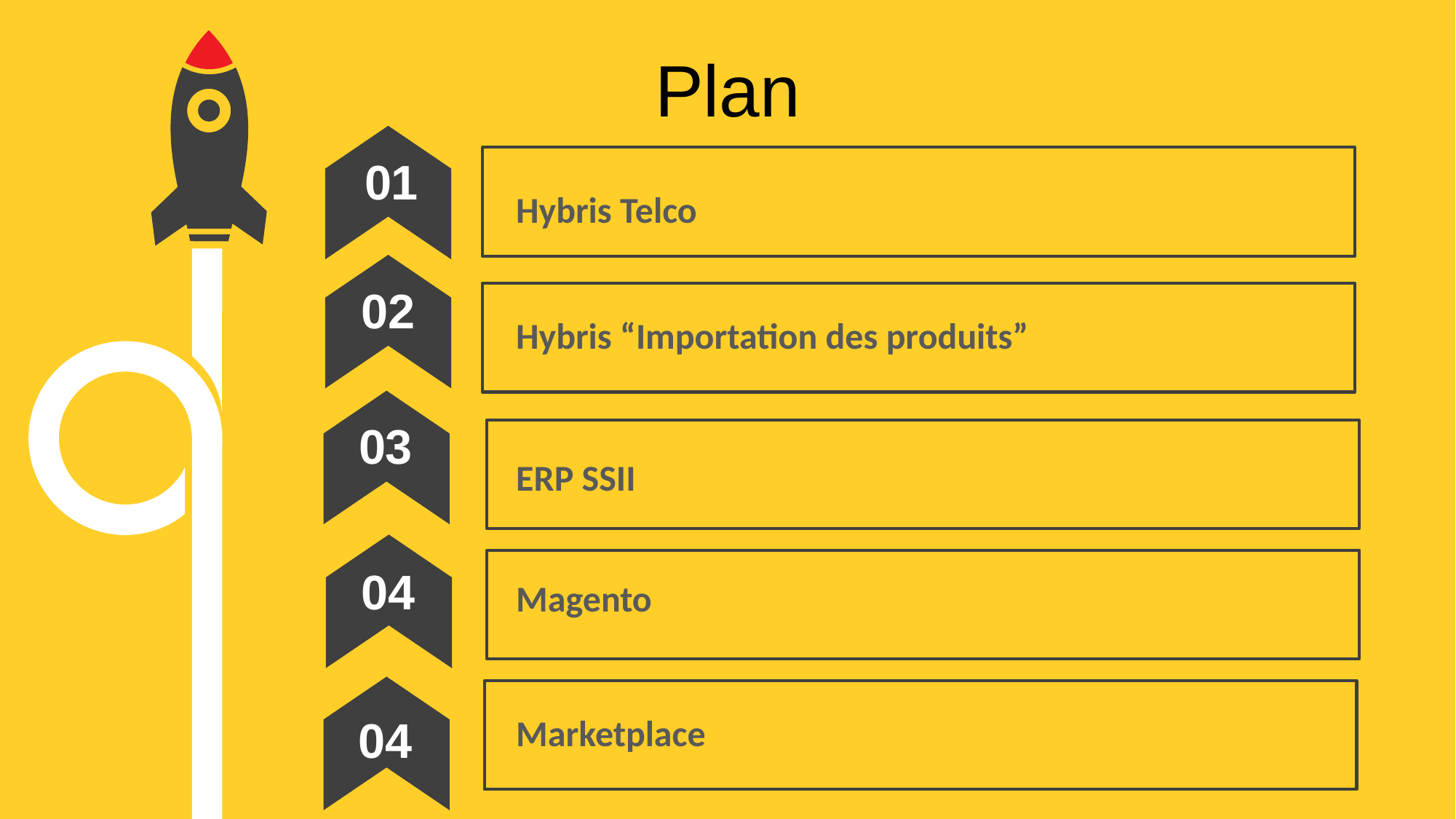

Plan

01

Hybris Telco

02

Hybris “Importation des produits”

03

ERP SSII

04
Magento

Marketplace

04